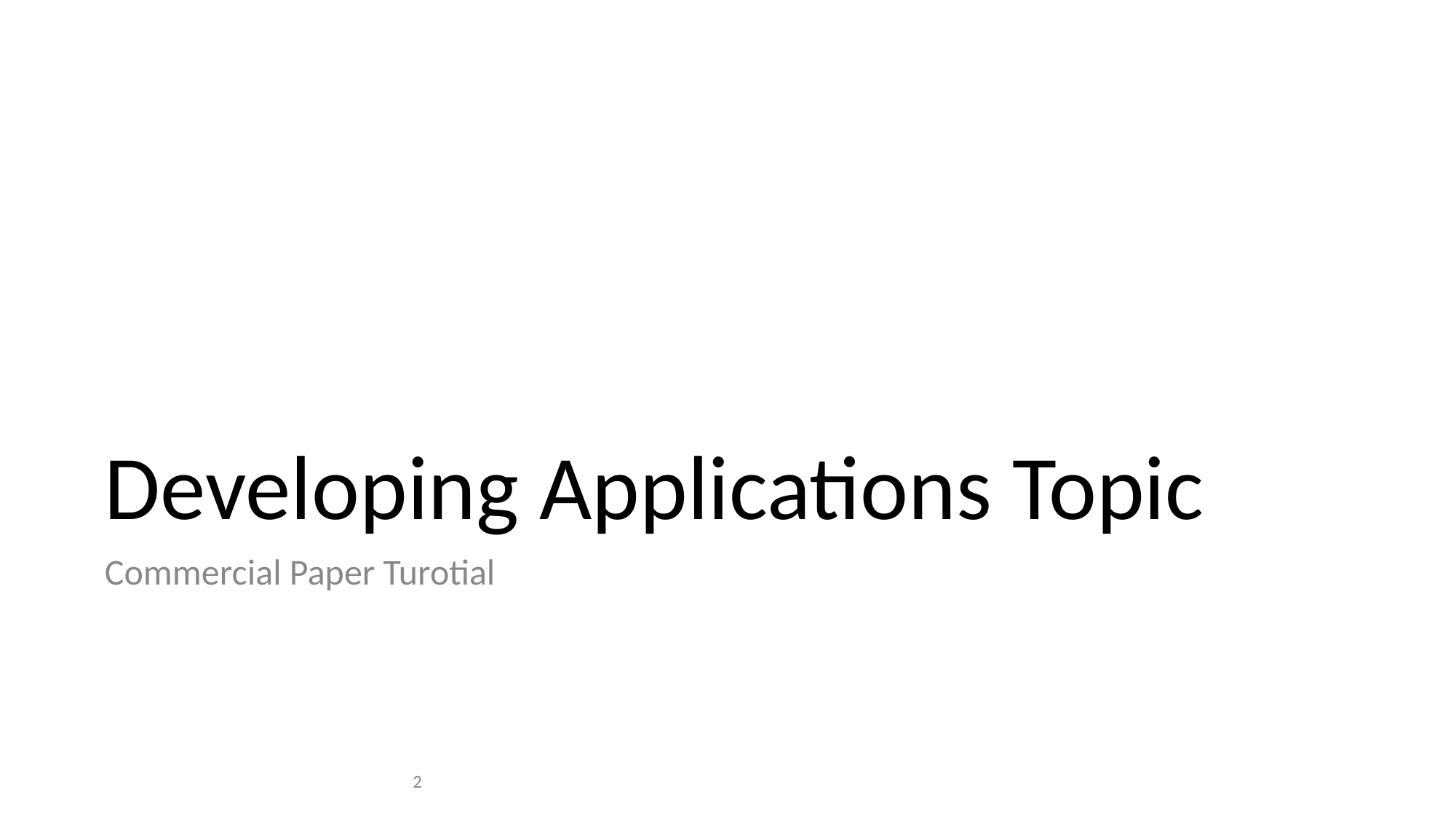

# Developing Applications Topic
Commercial Paper Turotial
2